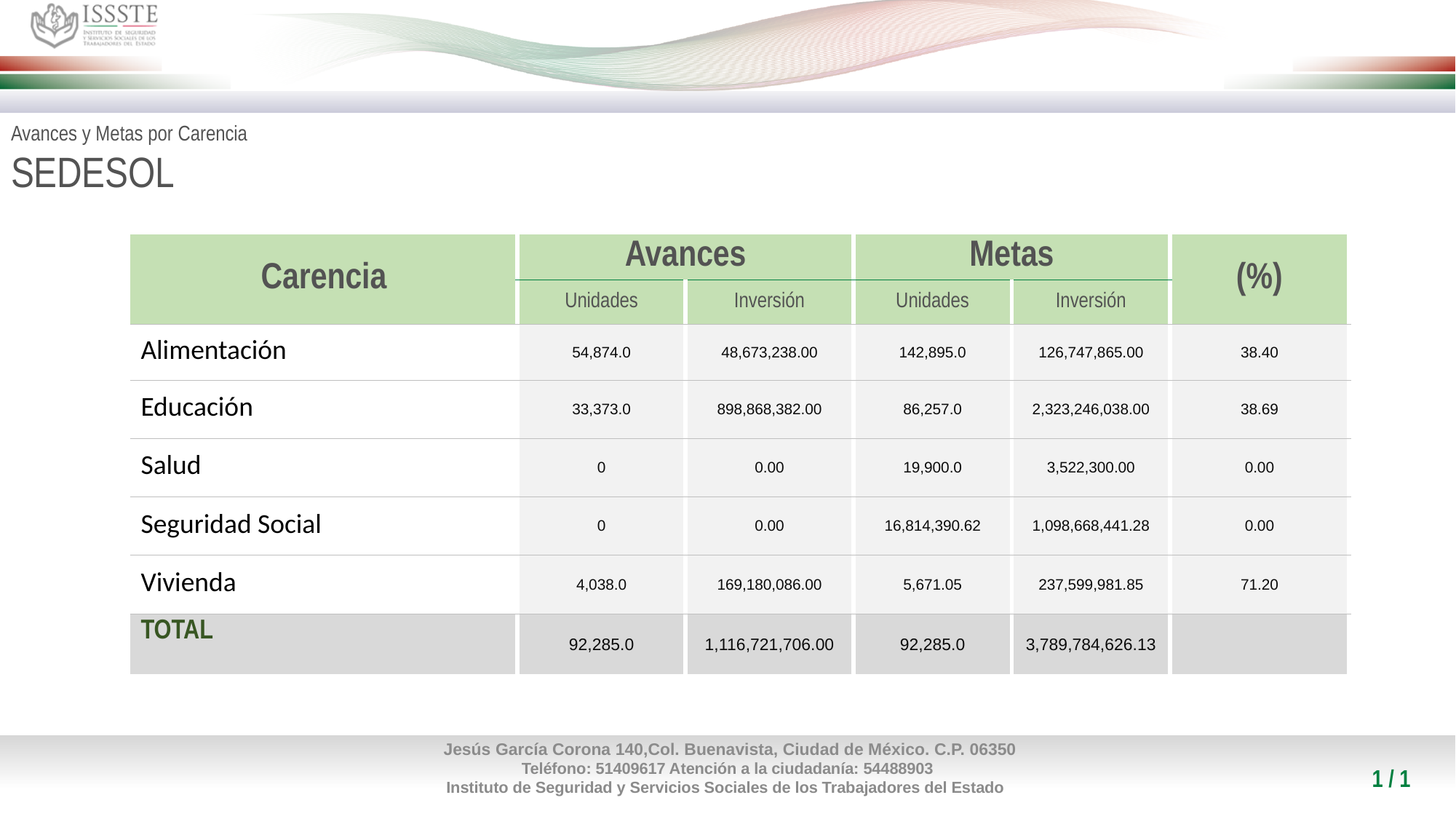

Avances y Metas por Carencia
SEDESOL
| Carencia | Avances |  | Metas |  | (%) |
| --- | --- | --- | --- | --- | --- |
|  | Unidades | Inversión | Unidades | Inversión |  |
| Alimentación | 54,874.0 | 48,673,238.00 | 142,895.0 | 126,747,865.00 | 38.40 |
| Educación | 33,373.0 | 898,868,382.00 | 86,257.0 | 2,323,246,038.00 | 38.69 |
| Salud | 0 | 0.00 | 19,900.0 | 3,522,300.00 | 0.00 |
| Seguridad Social | 0 | 0.00 | 16,814,390.62 | 1,098,668,441.28 | 0.00 |
| Vivienda | 4,038.0 | 169,180,086.00 | 5,671.05 | 237,599,981.85 | 71.20 |
| TOTAL | 92,285.0 | 1,116,721,706.00 | 92,285.0 | 3,789,784,626.13 |  |
1 / 1